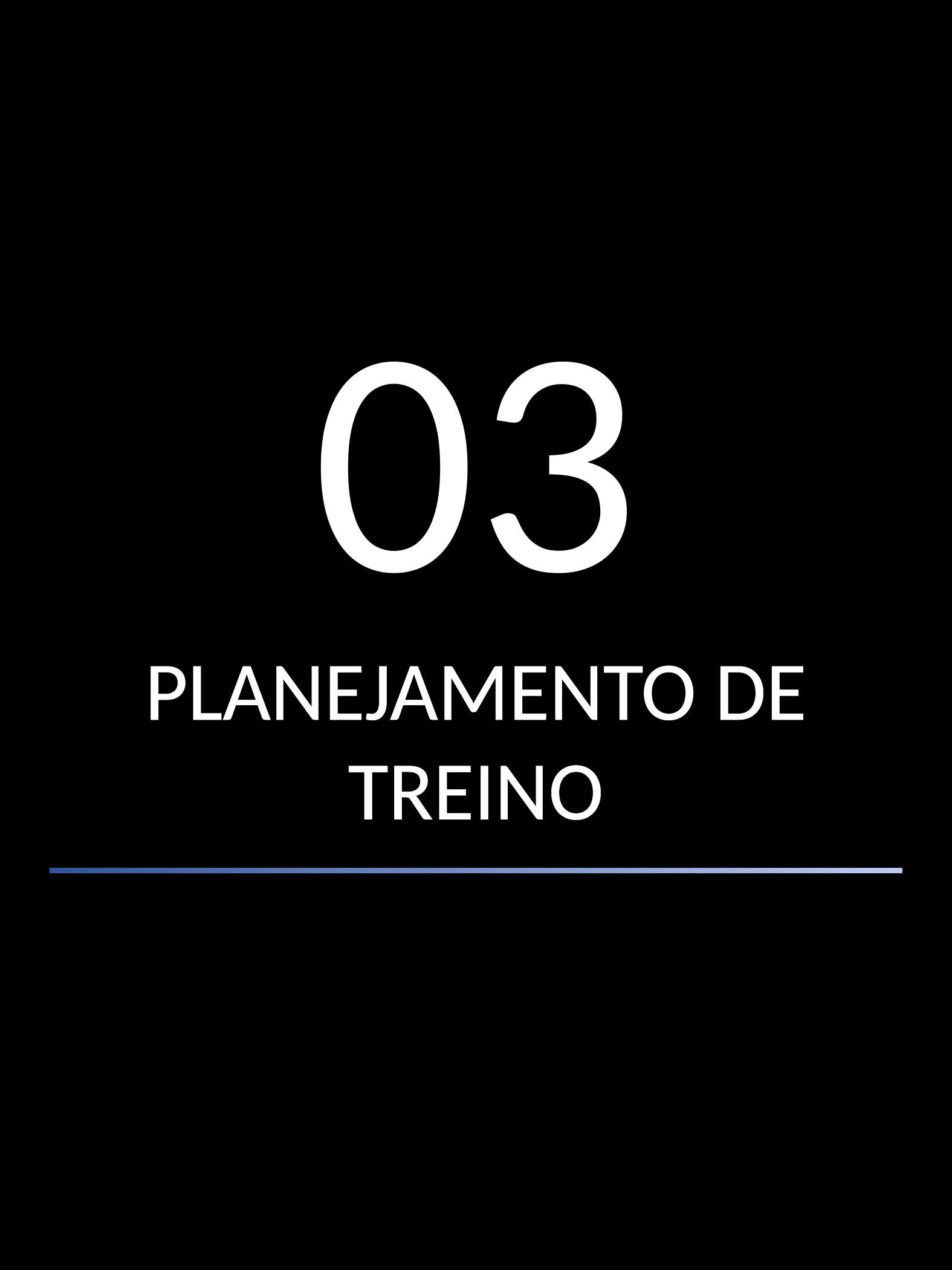

03
PLANEJAMENTO DE TREINO

GUIA PARA GANHAR MASSA MUSCULAR DE FORMA RÁPIDA - ITAMAR BERNARDO
7